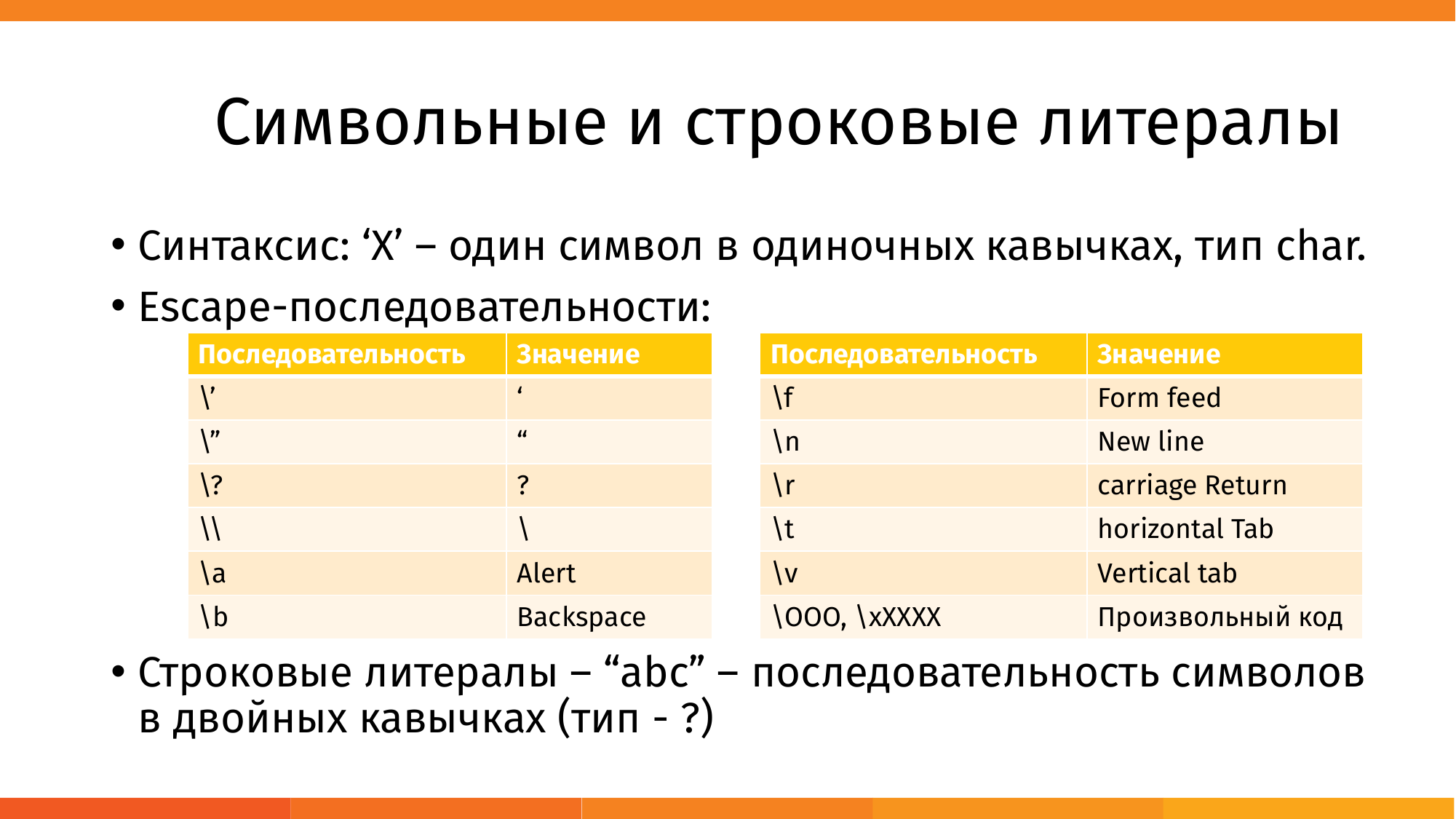

# Символьные и строковые литералы
Синтаксис: ‘X’ – один символ в одиночных кавычках, тип char.
Escape-последовательности:

Строковые литералы – “abc” – последовательность символов в двойных кавычках (тип - ?)
| Последовательность | Значение |
| --- | --- |
| \’ | ‘ |
| \” | “ |
| \? | ? |
| \\ | \ |
| \a | Alert |
| \b | Backspace |
| Последовательность | Значение |
| --- | --- |
| \f | Form feed |
| \n | New line |
| \r | carriage Return |
| \t | horizontal Tab |
| \v | Vertical tab |
| \OOO, \xXXXX | Произвольный код |